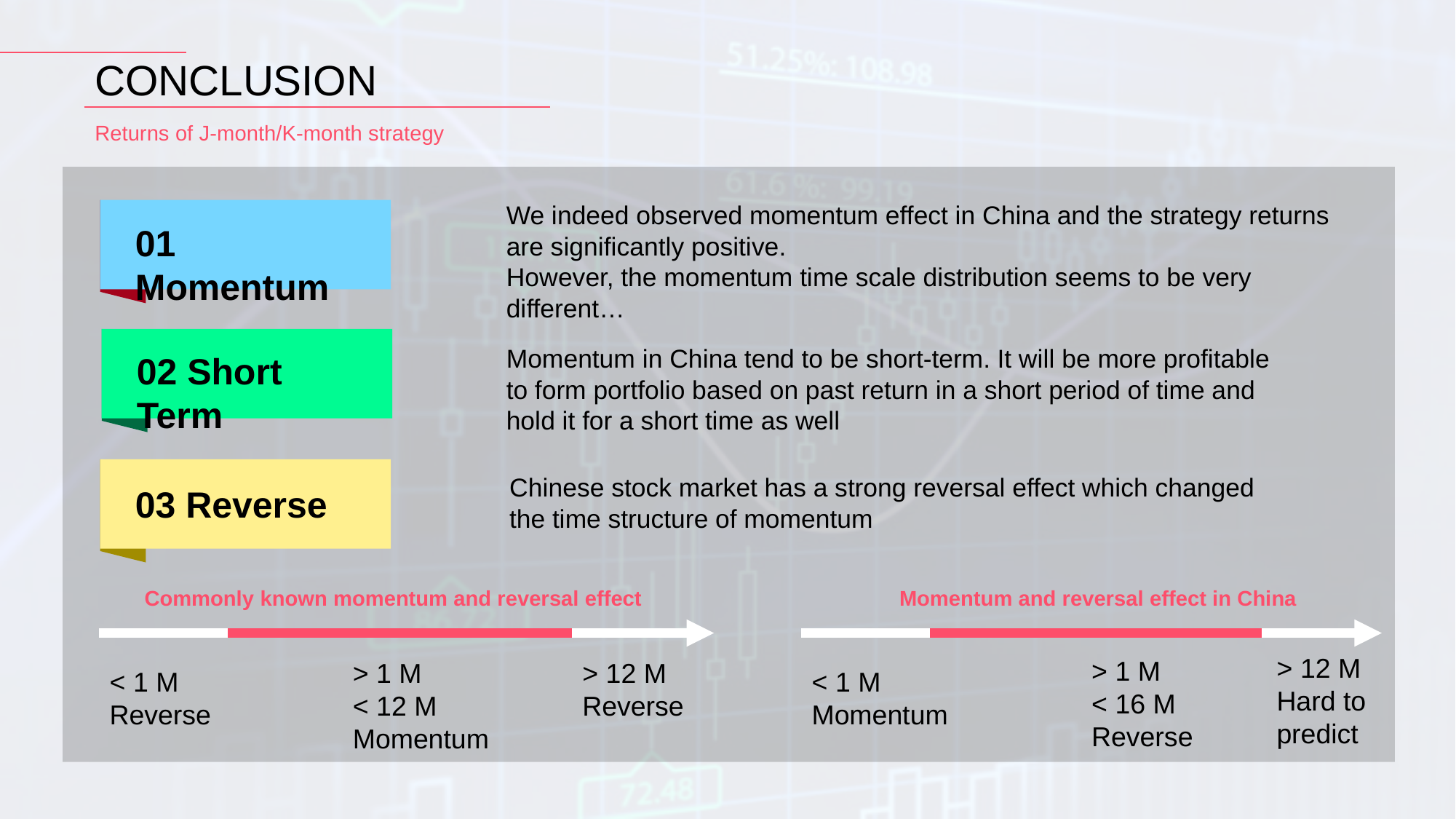

CONCLUSION
Returns of J-month/K-month strategy

We indeed observed momentum effect in China and the strategy returns
are significantly positive.
However, the momentum time scale distribution seems to be very different…

01 Momentum

02 Short Term
Momentum in China tend to be short-term. It will be more profitable to form portfolio based on past return in a short period of time and hold it for a short time as well

03 Reverse
Chinese stock market has a strong reversal effect which changed the time structure of momentum
Commonly known momentum and reversal effect
Momentum and reversal effect in China
> 1 M
< 12 M
Momentum
> 12 M
Reverse
< 1 M
Reverse
> 12 M
Hard to predict
> 1 M
< 16 M
Reverse
< 1 M
Momentum